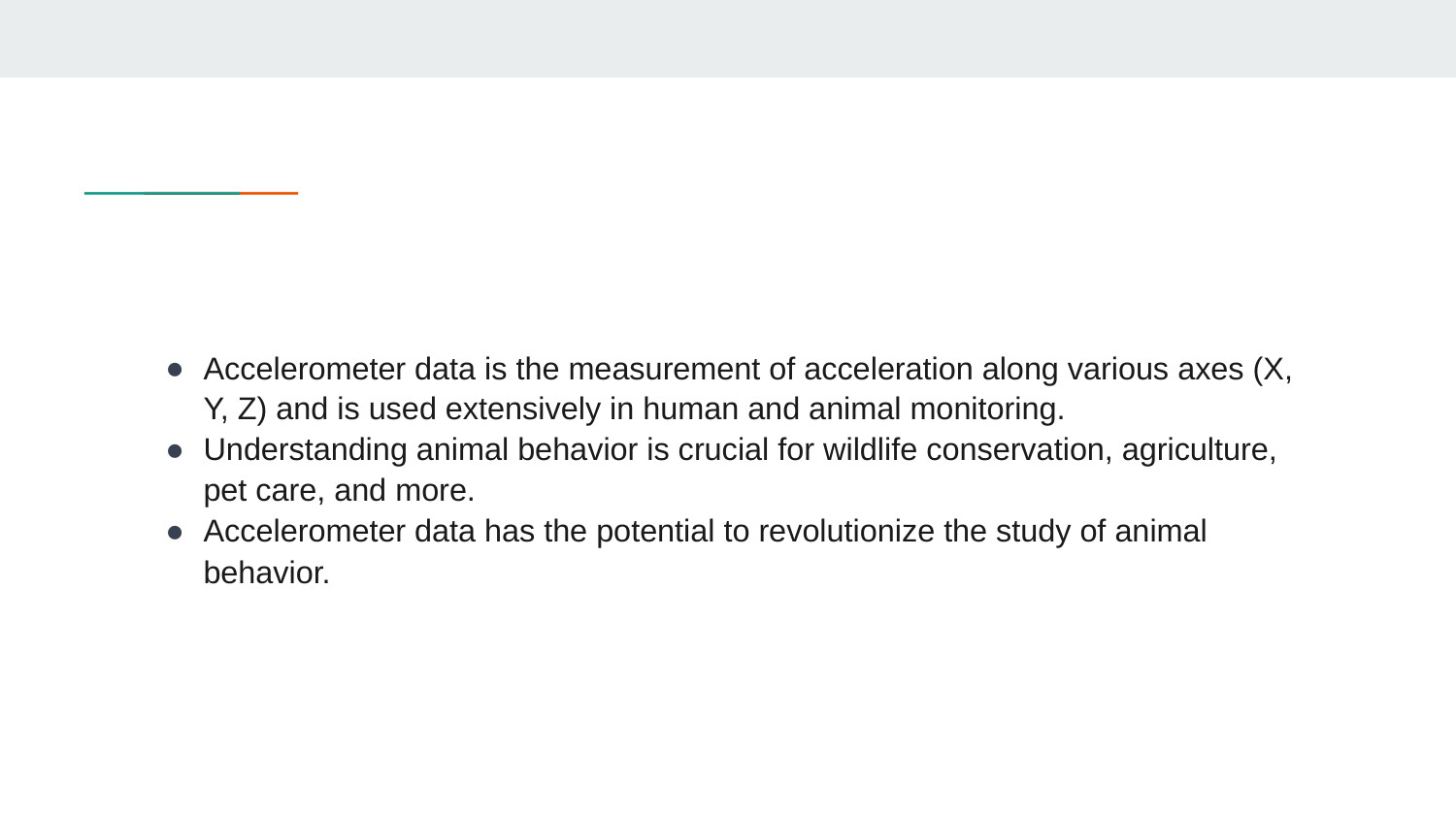

#
Accelerometer data is the measurement of acceleration along various axes (X, Y, Z) and is used extensively in human and animal monitoring.
Understanding animal behavior is crucial for wildlife conservation, agriculture, pet care, and more.
Accelerometer data has the potential to revolutionize the study of animal behavior.